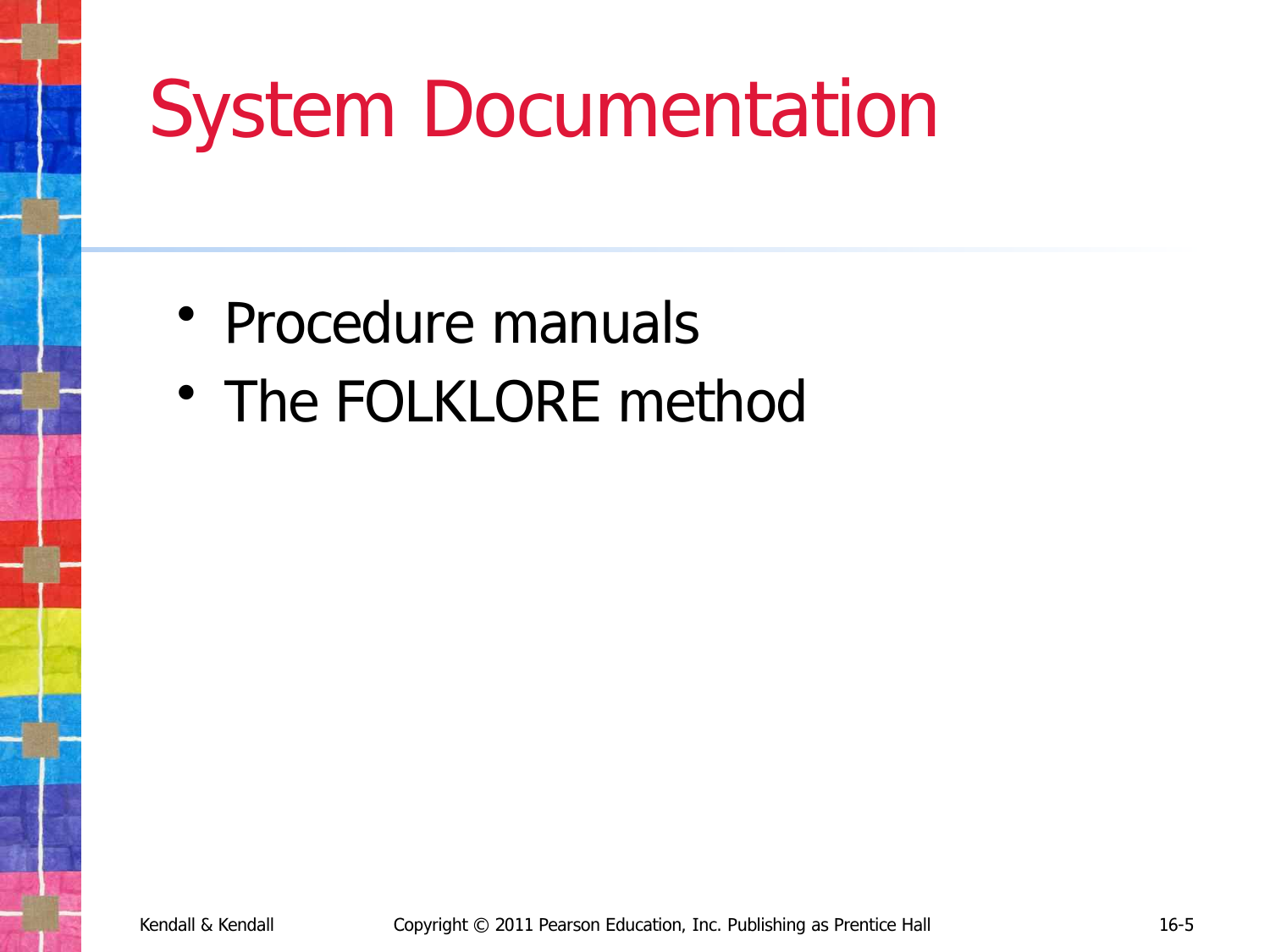

# System Documentation
Procedure manuals
The FOLKLORE method
Kendall & Kendall	Copyright © 2011 Pearson Education, Inc. Publishing as Prentice Hall
16-5